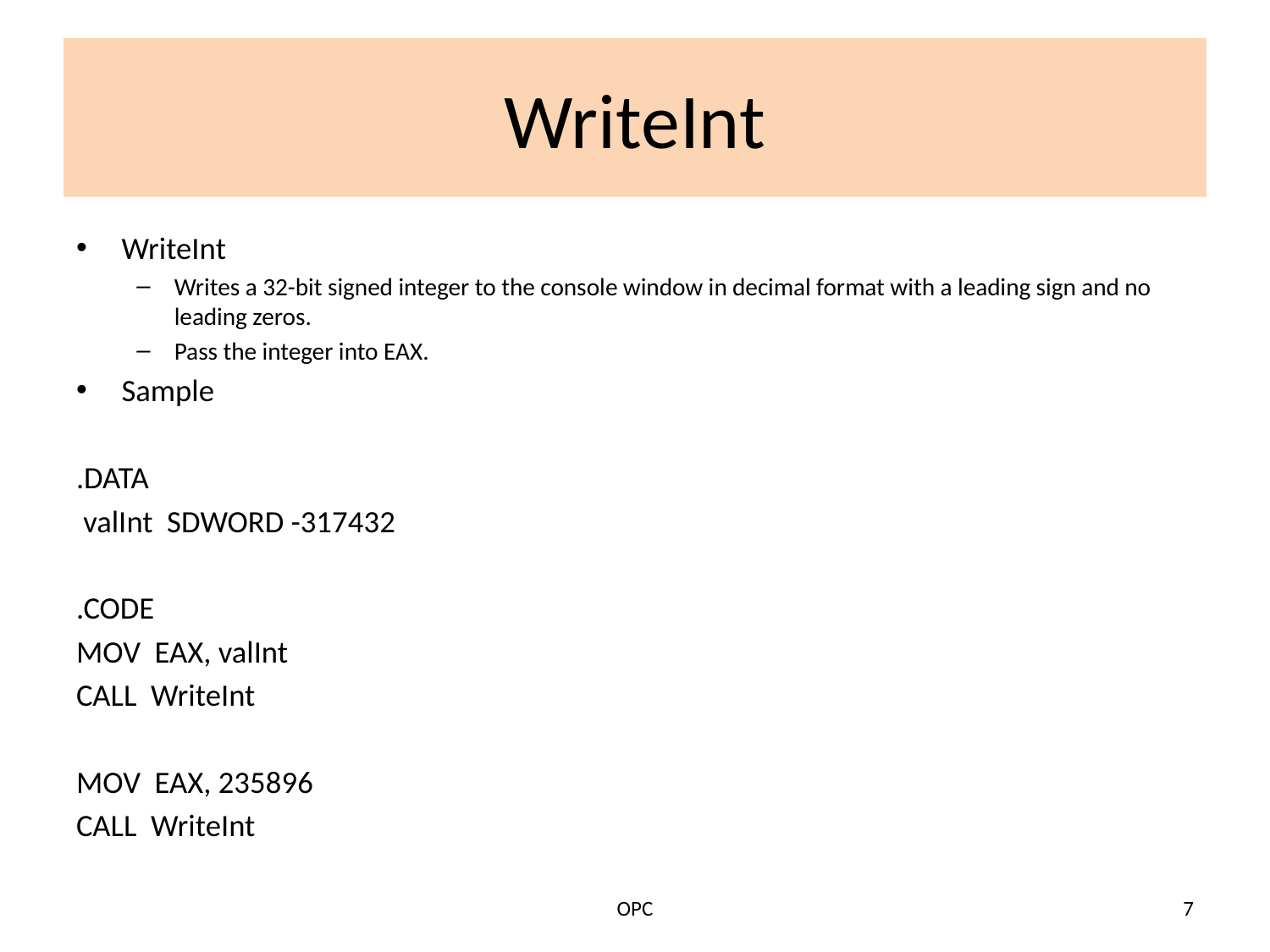

# WriteInt
WriteInt
Writes a 32-bit signed integer to the console window in decimal format with a leading sign and no leading zeros.
Pass the integer into EAX.
Sample

.DATA
 valInt  SDWORD -317432

.CODE
MOV  EAX, valInt
CALL  WriteInt

MOV  EAX, 235896
CALL  WriteInt

OPC
7